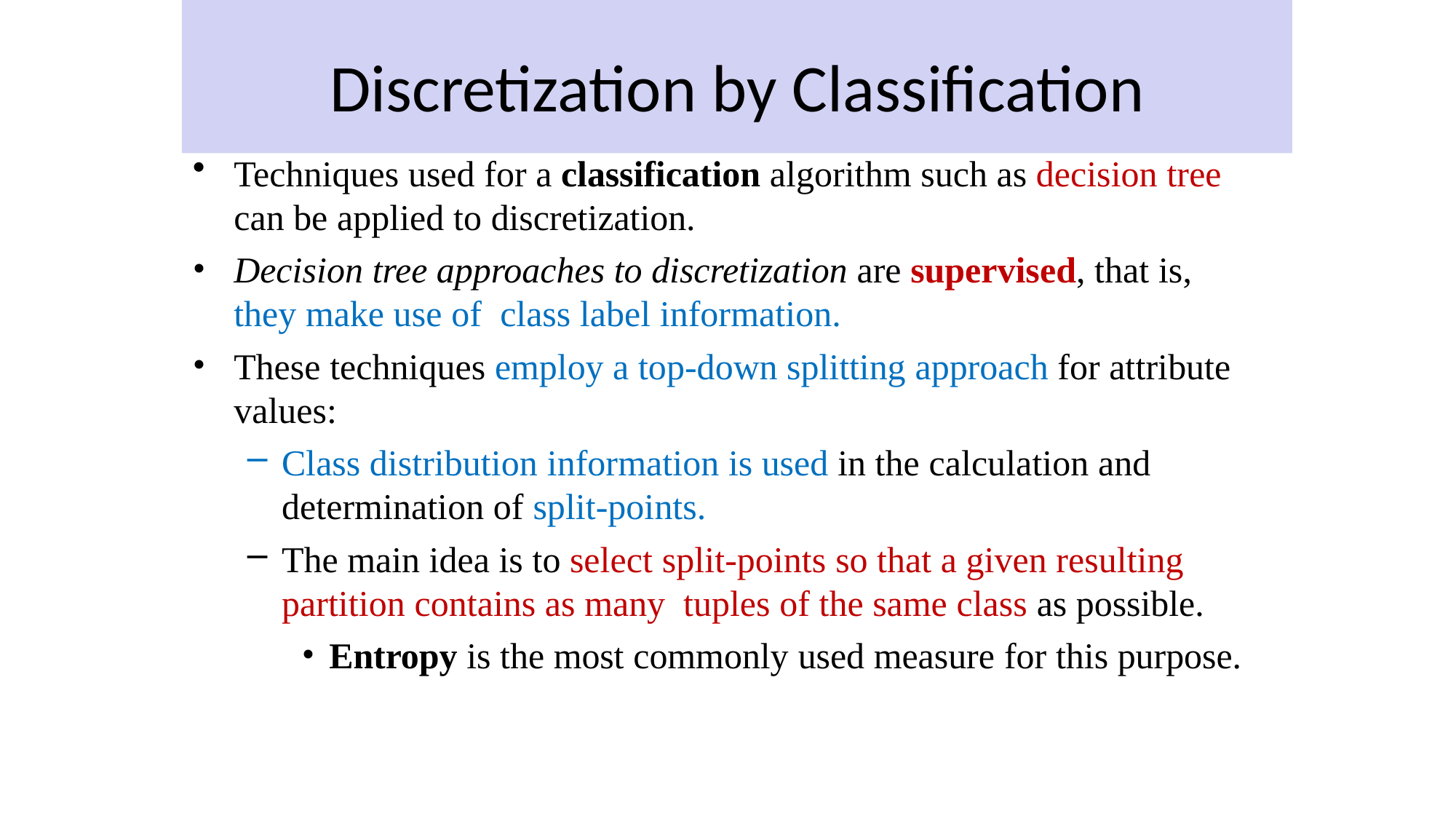

# Discretization by Classification
Techniques used for a classification algorithm such as decision tree can be applied to discretization.
Decision tree approaches to discretization are supervised, that is, they make use of  class label information.
These techniques employ a top-down splitting approach for attribute values:
Class distribution information is used in the calculation and determination of split-points.
The main idea is to select split-points so that a given resulting partition contains as many  tuples of the same class as possible.
Entropy is the most commonly used measure for this purpose.